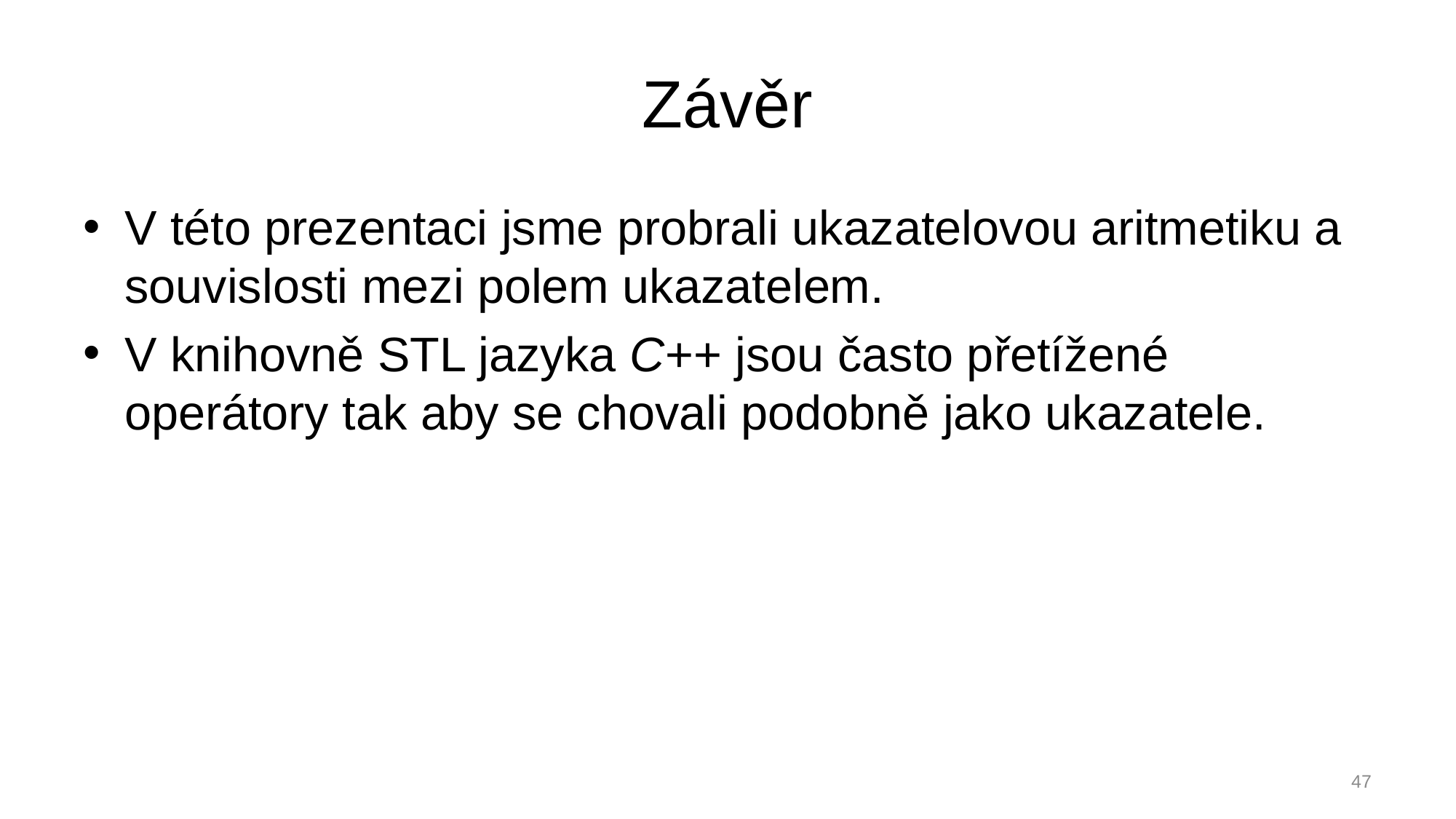

# Závěr
V této prezentaci jsme probrali ukazatelovou aritmetiku a souvislosti mezi polem ukazatelem.
V knihovně STL jazyka C++ jsou často přetížené operátory tak aby se chovali podobně jako ukazatele.
47